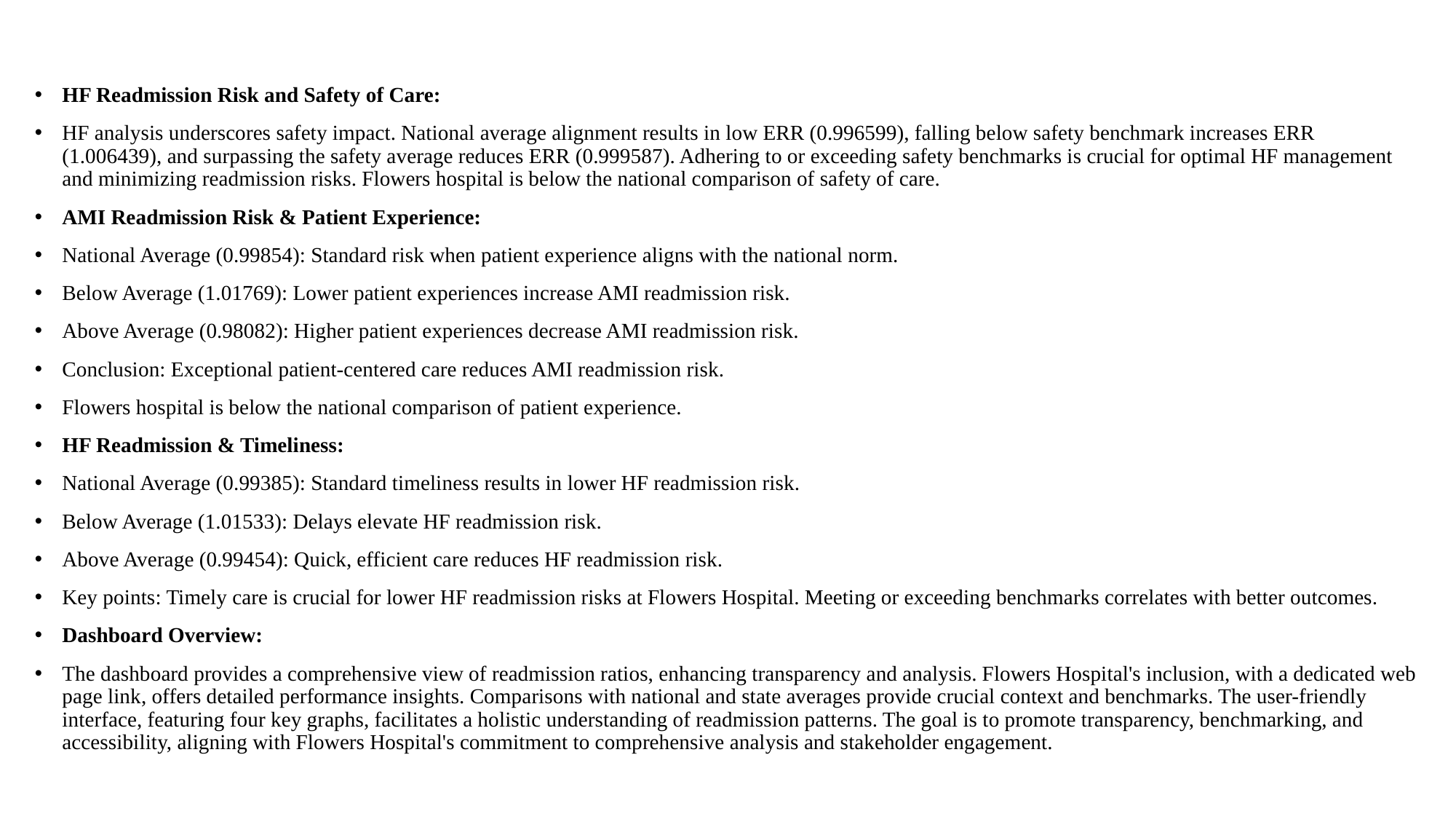

HF Readmission Risk and Safety of Care:
HF analysis underscores safety impact. National average alignment results in low ERR (0.996599), falling below safety benchmark increases ERR (1.006439), and surpassing the safety average reduces ERR (0.999587). Adhering to or exceeding safety benchmarks is crucial for optimal HF management and minimizing readmission risks. Flowers hospital is below the national comparison of safety of care.
AMI Readmission Risk & Patient Experience:
National Average (0.99854): Standard risk when patient experience aligns with the national norm.
Below Average (1.01769): Lower patient experiences increase AMI readmission risk.
Above Average (0.98082): Higher patient experiences decrease AMI readmission risk.
Conclusion: Exceptional patient-centered care reduces AMI readmission risk.
Flowers hospital is below the national comparison of patient experience.
HF Readmission & Timeliness:
National Average (0.99385): Standard timeliness results in lower HF readmission risk.
Below Average (1.01533): Delays elevate HF readmission risk.
Above Average (0.99454): Quick, efficient care reduces HF readmission risk.
Key points: Timely care is crucial for lower HF readmission risks at Flowers Hospital. Meeting or exceeding benchmarks correlates with better outcomes.
Dashboard Overview:
The dashboard provides a comprehensive view of readmission ratios, enhancing transparency and analysis. Flowers Hospital's inclusion, with a dedicated web page link, offers detailed performance insights. Comparisons with national and state averages provide crucial context and benchmarks. The user-friendly interface, featuring four key graphs, facilitates a holistic understanding of readmission patterns. The goal is to promote transparency, benchmarking, and accessibility, aligning with Flowers Hospital's commitment to comprehensive analysis and stakeholder engagement.